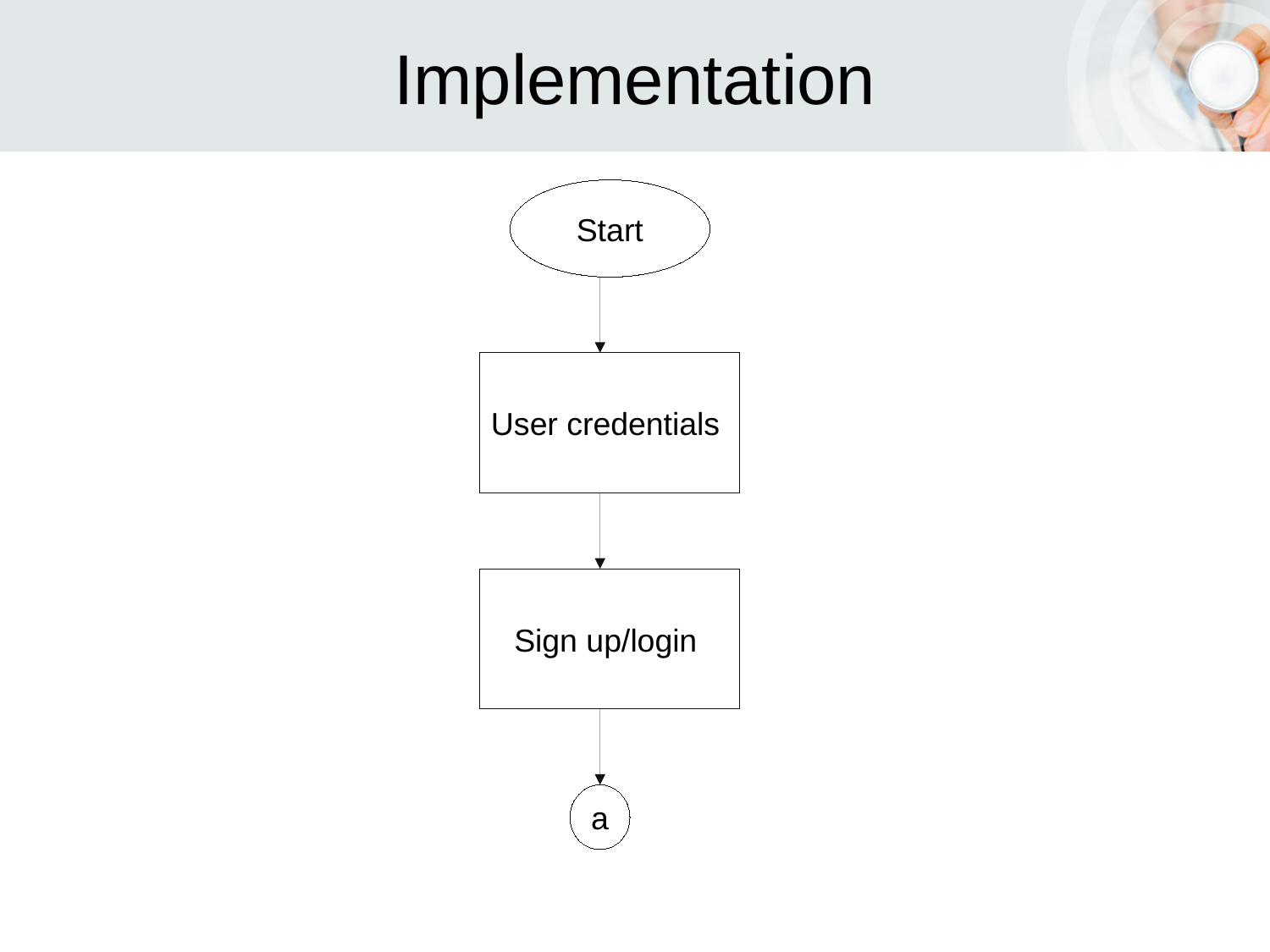

Implementation
Start

User credentials

Sign up/login

a